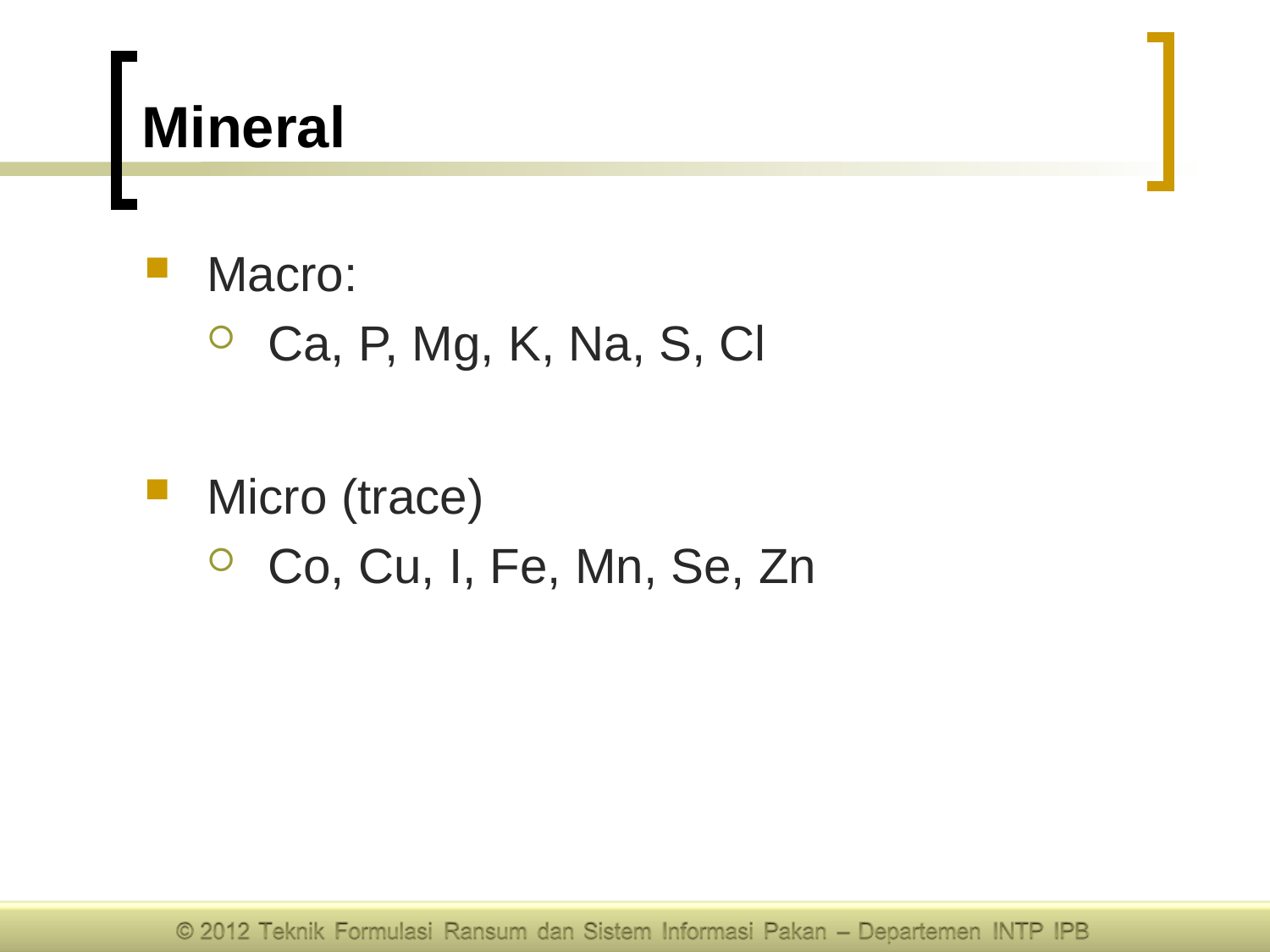

# Mineral
Macro:
Ca, P, Mg, K, Na, S, Cl

Micro (trace)
Co, Cu, I, Fe, Mn, Se, Zn